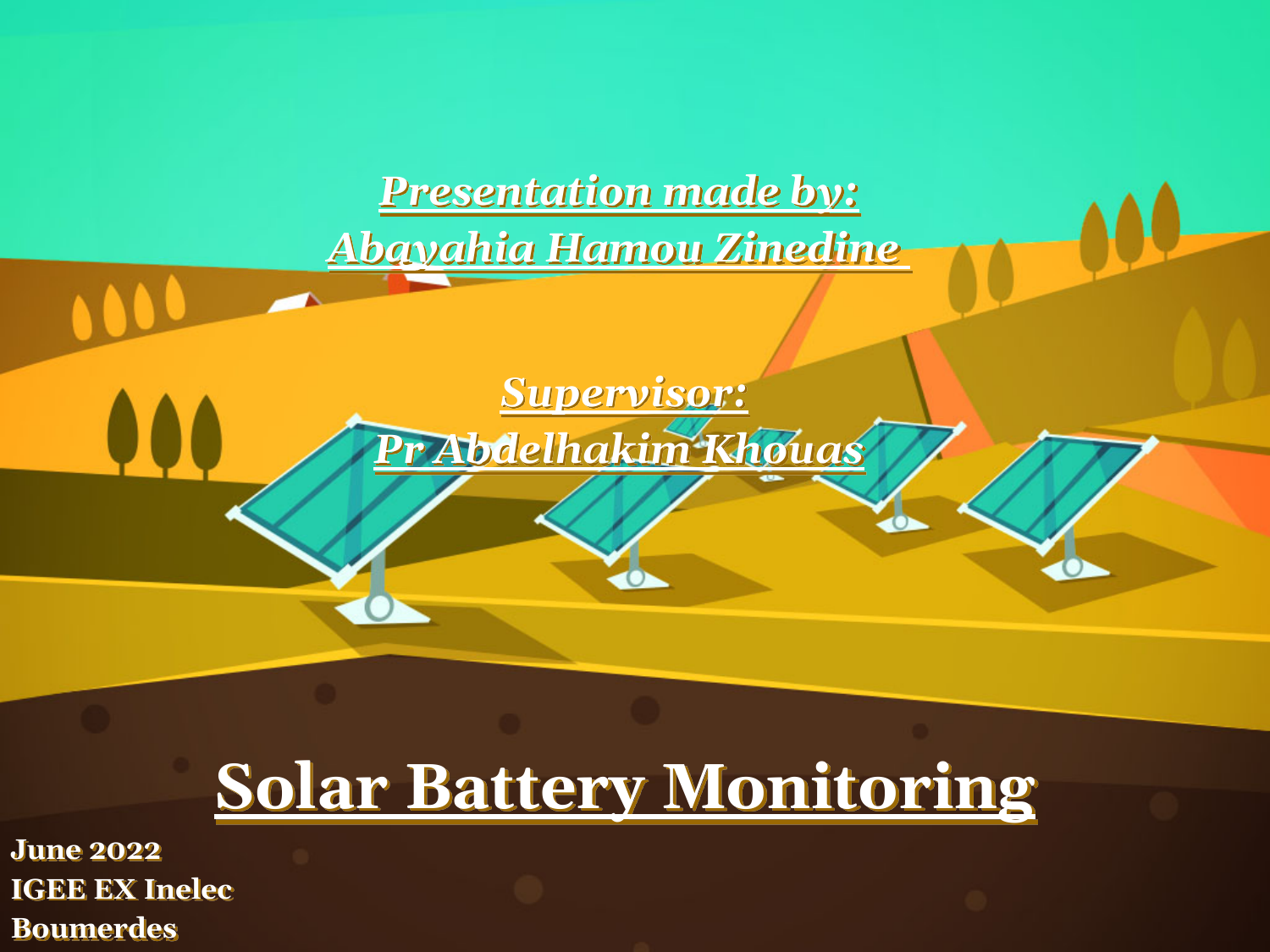

Presentation made by:
Abayahia Hamou Zinedine
Supervisor:
Pr Abdelhakim Khouas
# Solar Battery Monitoring
June 2022
IGEE EX Inelec
Boumerdes